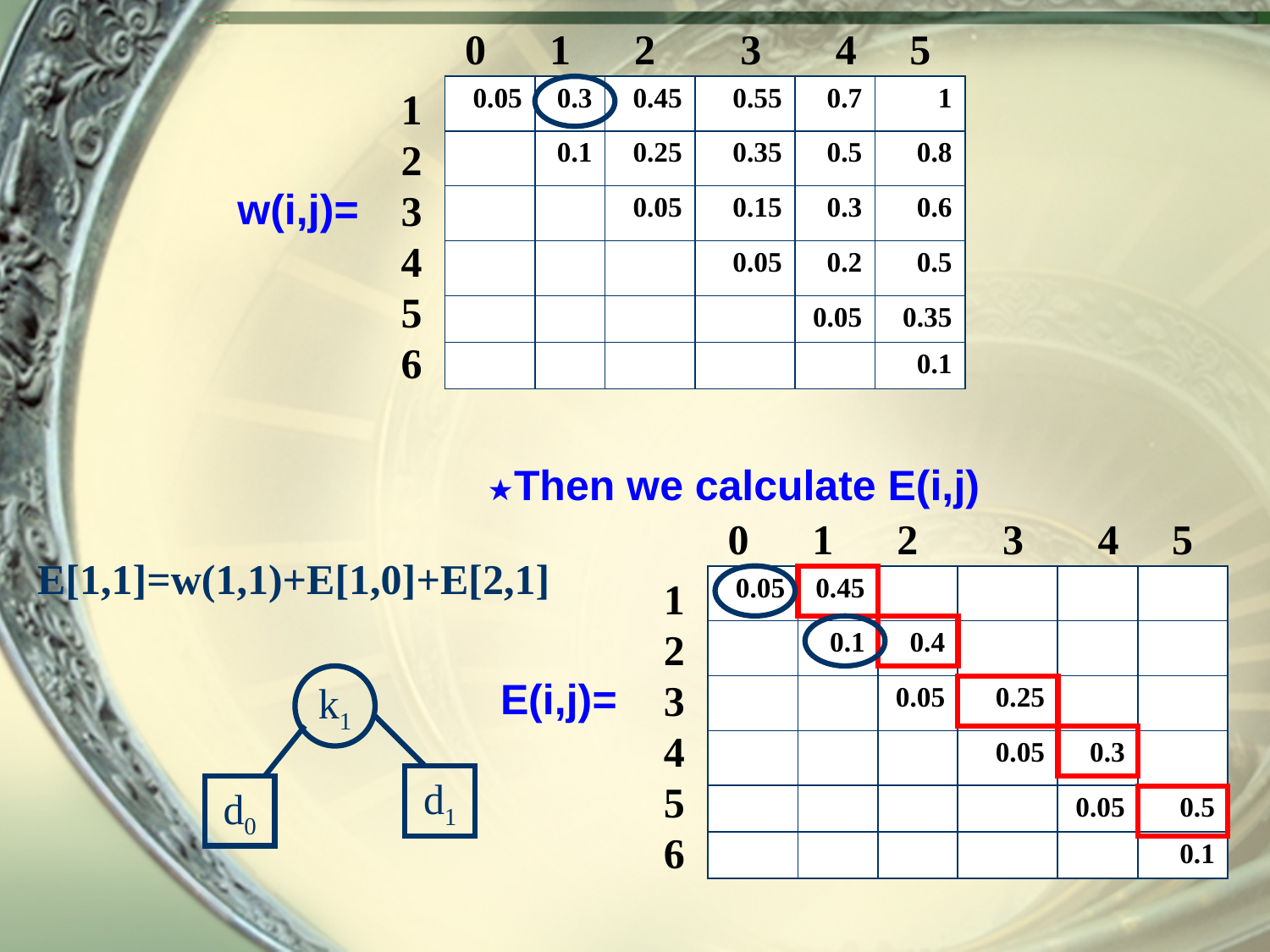

0      1      2        3       4     5
1
2
3
4
5
6
| 0.05 | 0.3 | 0.45 | 0.55 | 0.7 | 1 |
| --- | --- | --- | --- | --- | --- |
|  | 0.1 | 0.25 | 0.35 | 0.5 | 0.8 |
|  |  | 0.05 | 0.15 | 0.3 | 0.6 |
|  |  |  | 0.05 | 0.2 | 0.5 |
|  |  |  |  | 0.05 | 0.35 |
|  |  |  |  |  | 0.1 |

w(i,j)=
★Then we calculate E(i,j)
0      1      2        3       4     5
E[1,1]=w(1,1)+E[1,0]+E[2,1]
1
2
3
4
5
6
| 0.05 | 0.45 |  |  |  |  |
| --- | --- | --- | --- | --- | --- |
|  | 0.1 | 0.4 |  |  |  |
|  |  | 0.05 | 0.25 |  |  |
|  |  |  | 0.05 | 0.3 |  |
|  |  |  |  | 0.05 | 0.5 |
|  |  |  |  |  | 0.1 |

k1
E(i,j)=

d1
d0